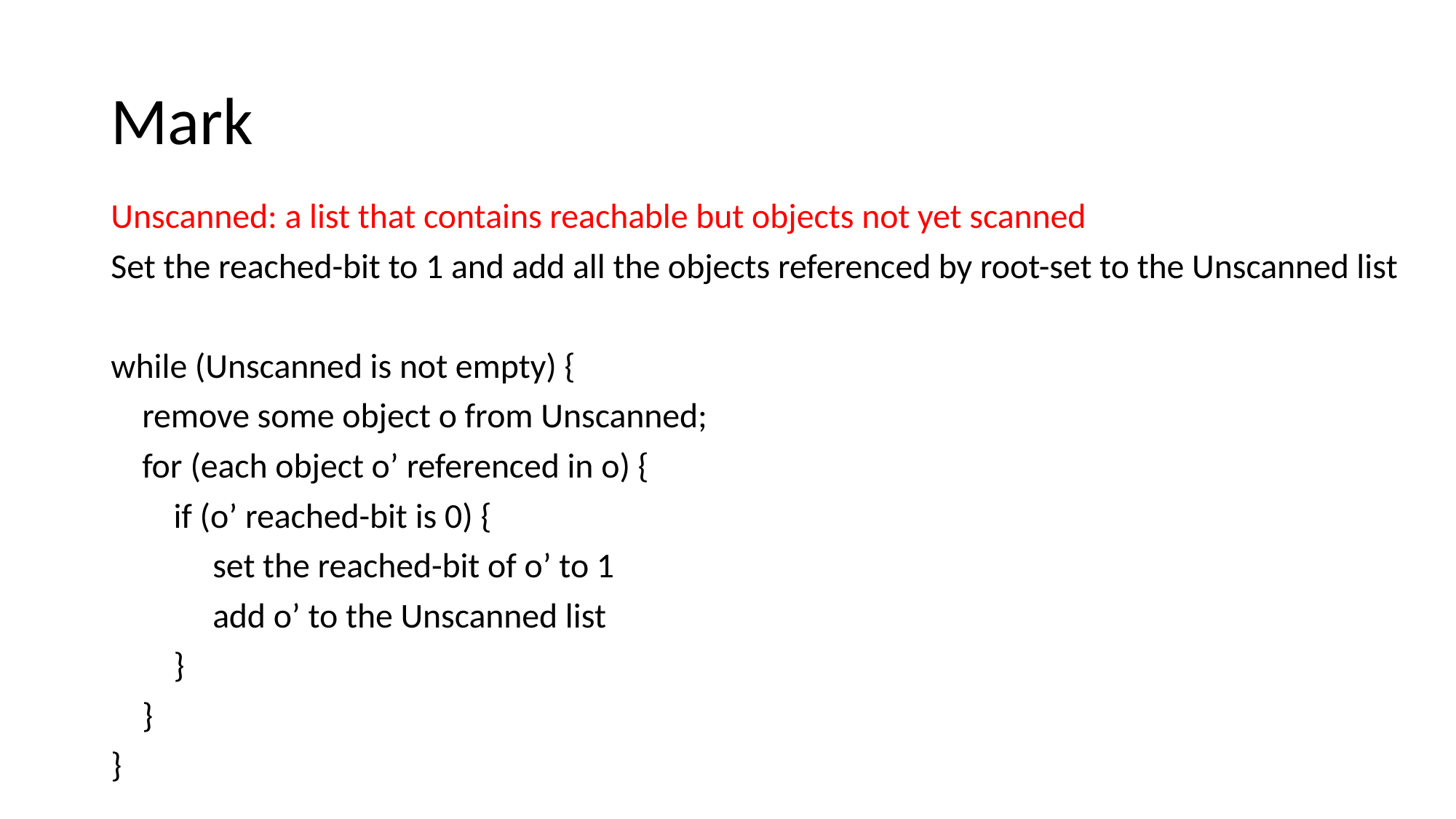

# Mark
Unscanned: a list that contains reachable but objects not yet scanned
Set the reached-bit to 1 and add all the objects referenced by root-set to the Unscanned list

while (Unscanned is not empty) {
    remove some object o from Unscanned;
    for (each object o’ referenced in o) {
        if (o’ reached-bit is 0) {
             set the reached-bit of o’ to 1
             add o’ to the Unscanned list
        }
    }
}